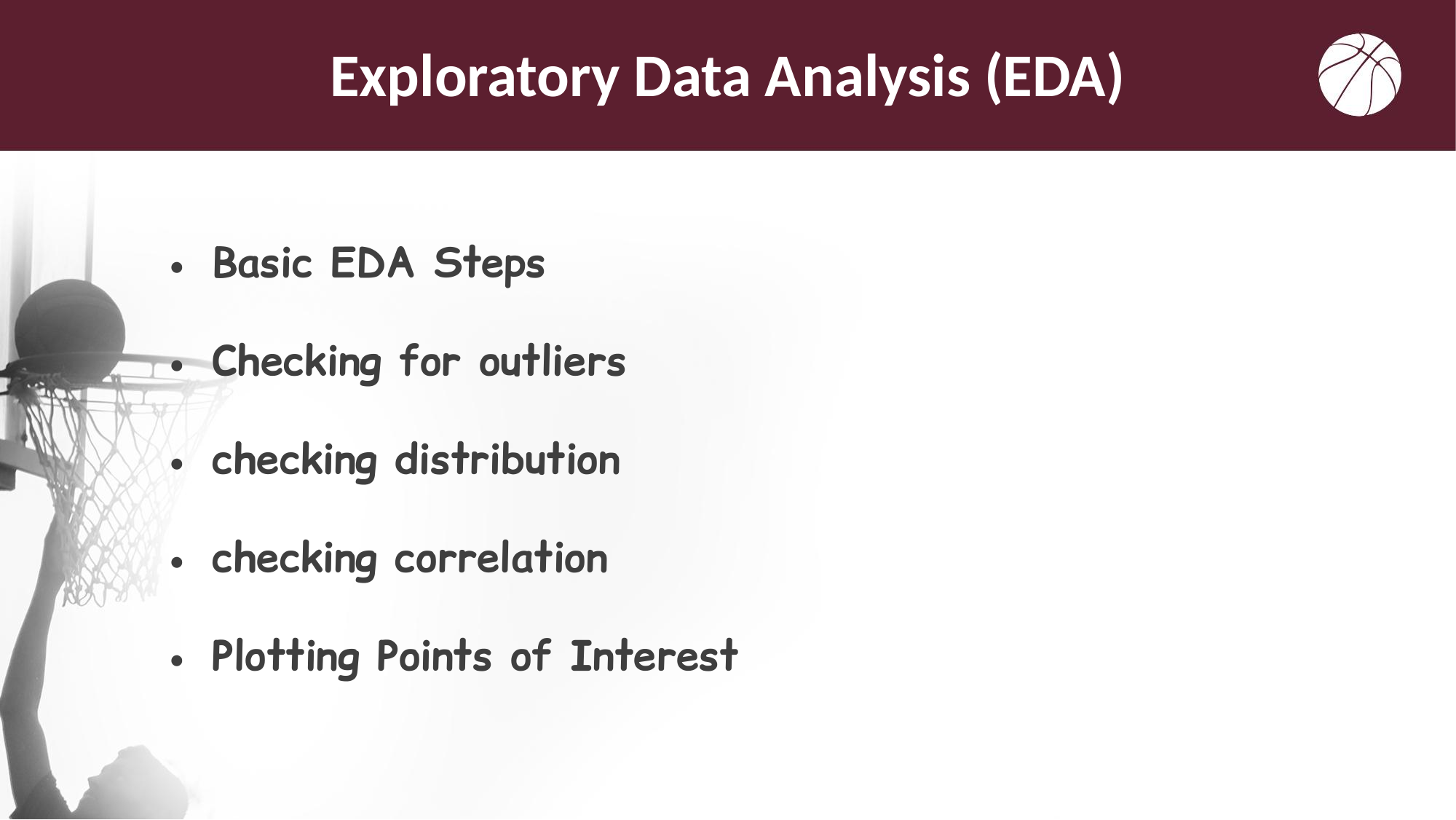

# Exploratory Data Analysis (EDA)

Basic EDA Steps
Checking for outliers
checking distribution
checking correlation
Plotting Points of Interest